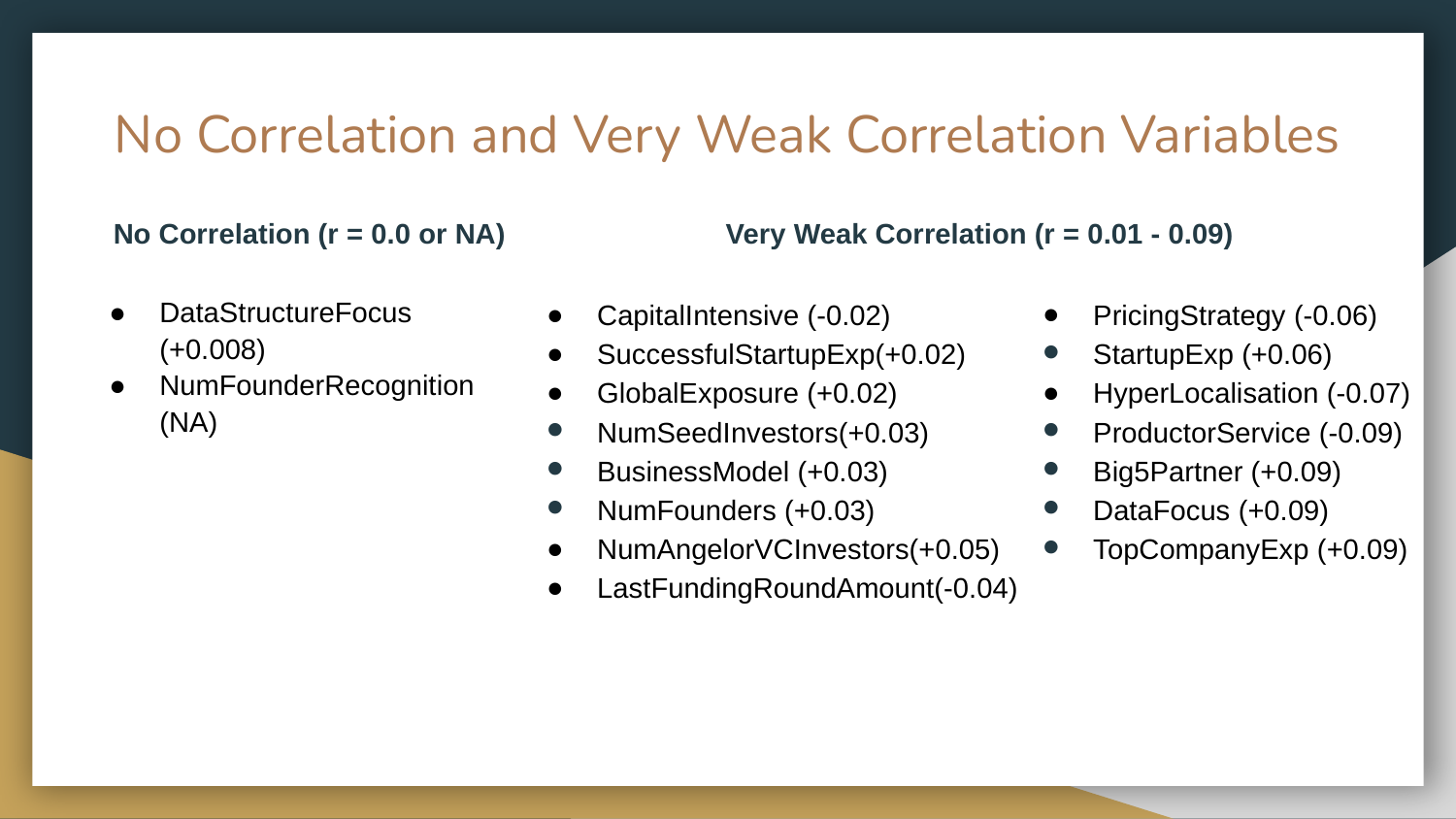

# No Correlation and Very Weak Correlation Variables
No Correlation (r = 0.0 or NA)
Very Weak Correlation (r = 0.01 - 0.09)
DataStructureFocus (+0.008)
NumFounderRecognition(NA)
CapitalIntensive (-0.02)
SuccessfulStartupExp(+0.02)
GlobalExposure (+0.02)
NumSeedInvestors(+0.03)
BusinessModel (+0.03)
NumFounders (+0.03)
NumAngelorVCInvestors(+0.05)
LastFundingRoundAmount(-0.04)

PricingStrategy (-0.06)
StartupExp (+0.06)
HyperLocalisation (-0.07)
ProductorService (-0.09)
Big5Partner (+0.09)
DataFocus (+0.09)
TopCompanyExp (+0.09)